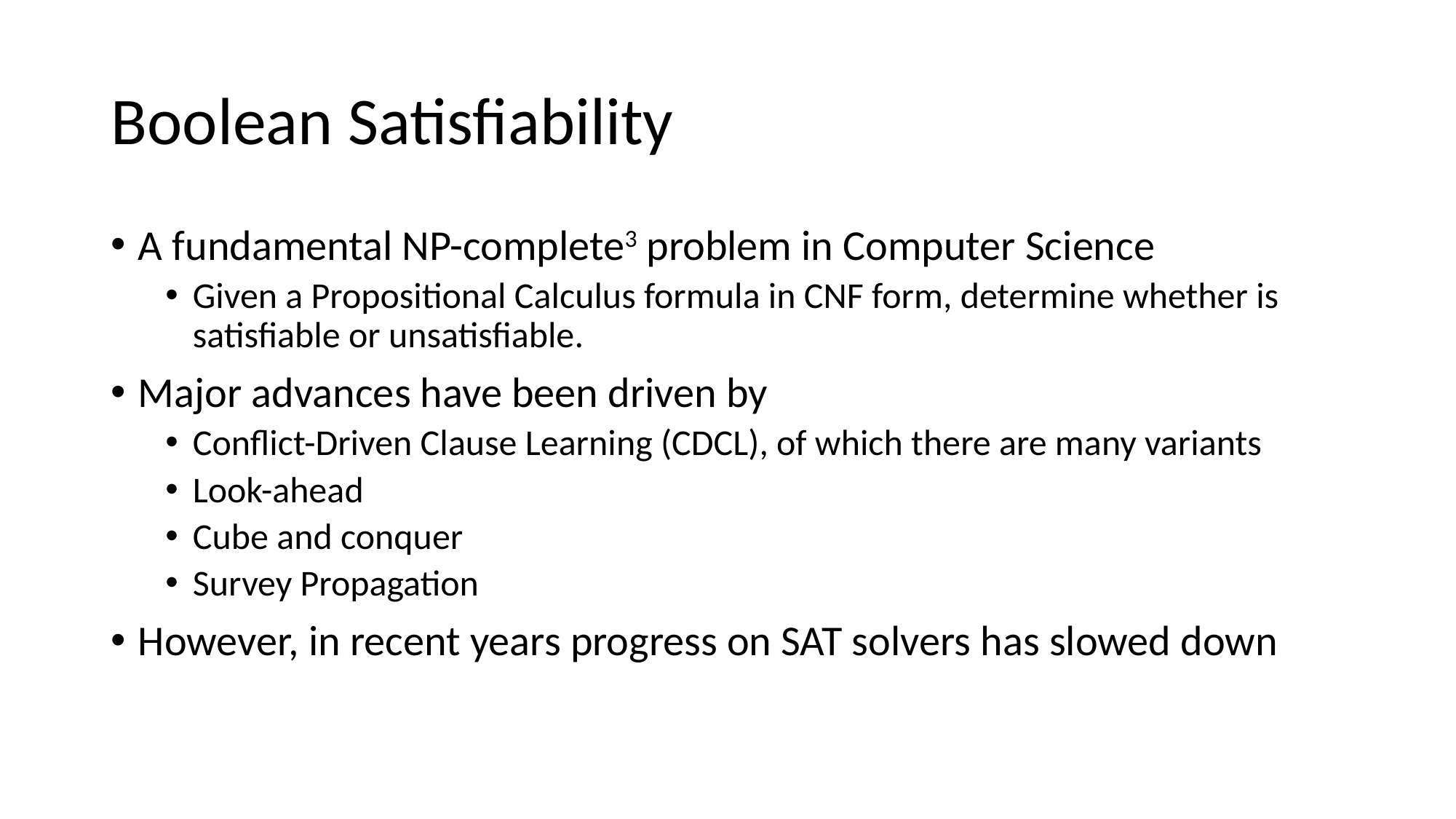

# Boolean Satisfiability
A fundamental NP-complete3 problem in Computer Science
Given a Propositional Calculus formula in CNF form, determine whether is satisfiable or unsatisfiable.
Major advances have been driven by
Conflict-Driven Clause Learning (CDCL), of which there are many variants
Look-ahead
Cube and conquer
Survey Propagation
However, in recent years progress on SAT solvers has slowed down